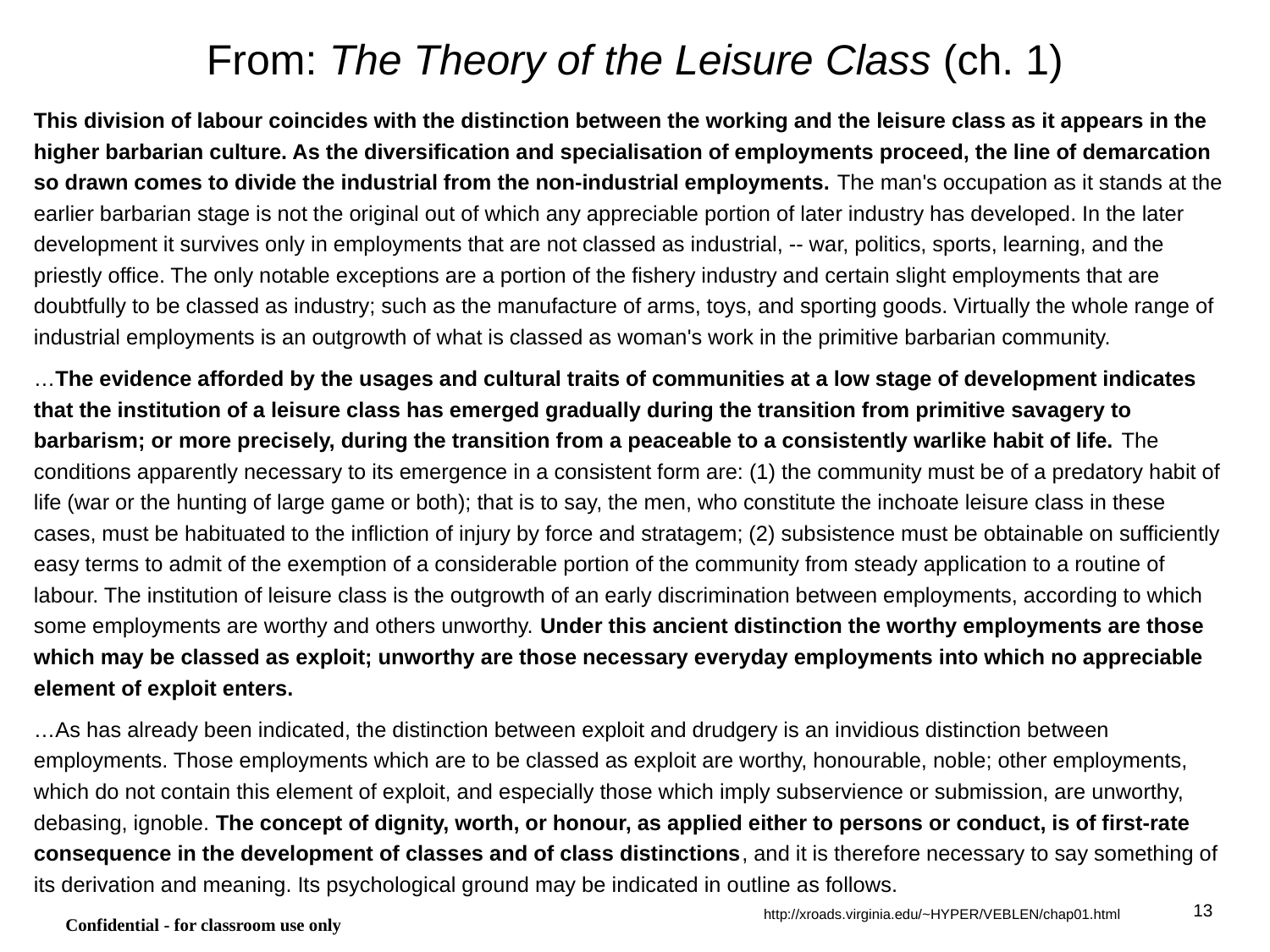

# From: The Theory of the Leisure Class (ch. 1)
This division of labour coincides with the distinction between the working and the leisure class as it appears in the higher barbarian culture. As the diversification and specialisation of employments proceed, the line of demarcation so drawn comes to divide the industrial from the non-industrial employments. The man's occupation as it stands at the earlier barbarian stage is not the original out of which any appreciable portion of later industry has developed. In the later development it survives only in employments that are not classed as industrial, -- war, politics, sports, learning, and the priestly office. The only notable exceptions are a portion of the fishery industry and certain slight employments that are doubtfully to be classed as industry; such as the manufacture of arms, toys, and sporting goods. Virtually the whole range of industrial employments is an outgrowth of what is classed as woman's work in the primitive barbarian community.
…The evidence afforded by the usages and cultural traits of communities at a low stage of development indicates that the institution of a leisure class has emerged gradually during the transition from primitive savagery to barbarism; or more precisely, during the transition from a peaceable to a consistently warlike habit of life. The conditions apparently necessary to its emergence in a consistent form are: (1) the community must be of a predatory habit of life (war or the hunting of large game or both); that is to say, the men, who constitute the inchoate leisure class in these cases, must be habituated to the infliction of injury by force and stratagem; (2) subsistence must be obtainable on sufficiently easy terms to admit of the exemption of a considerable portion of the community from steady application to a routine of labour. The institution of leisure class is the outgrowth of an early discrimination between employments, according to which some employments are worthy and others unworthy. Under this ancient distinction the worthy employments are those which may be classed as exploit; unworthy are those necessary everyday employments into which no appreciable element of exploit enters.
…As has already been indicated, the distinction between exploit and drudgery is an invidious distinction between employments. Those employments which are to be classed as exploit are worthy, honourable, noble; other employments, which do not contain this element of exploit, and especially those which imply subservience or submission, are unworthy, debasing, ignoble. The concept of dignity, worth, or honour, as applied either to persons or conduct, is of first-rate consequence in the development of classes and of class distinctions, and it is therefore necessary to say something of its derivation and meaning. Its psychological ground may be indicated in outline as follows.
http://xroads.virginia.edu/~HYPER/VEBLEN/chap01.html